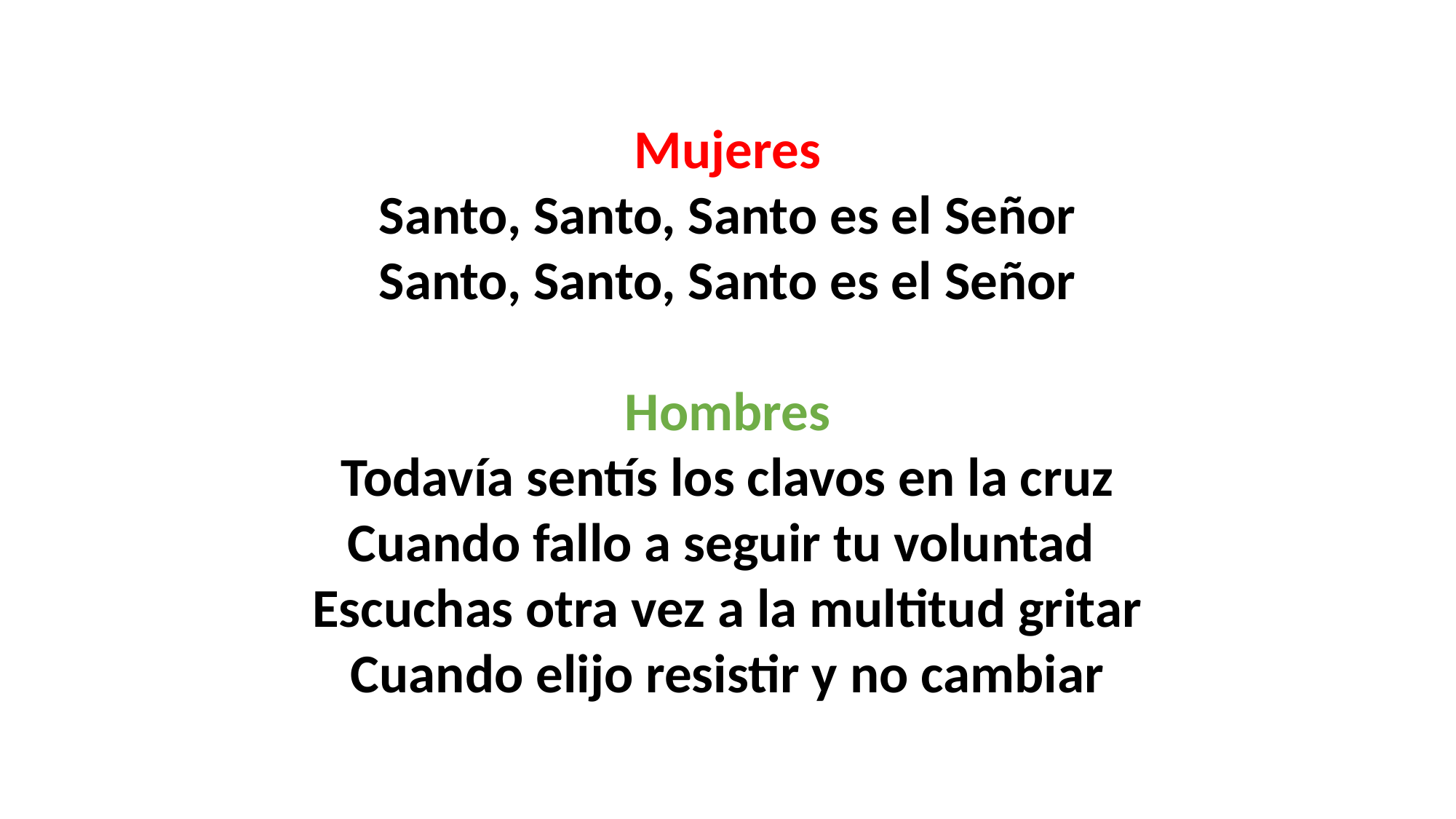

Mujeres
Santo, Santo, Santo es el Señor
Santo, Santo, Santo es el Señor

Hombres
Todavía sentís los clavos en la cruz
Cuando fallo a seguir tu voluntad
Escuchas otra vez a la multitud gritar
Cuando elijo resistir y no cambiar